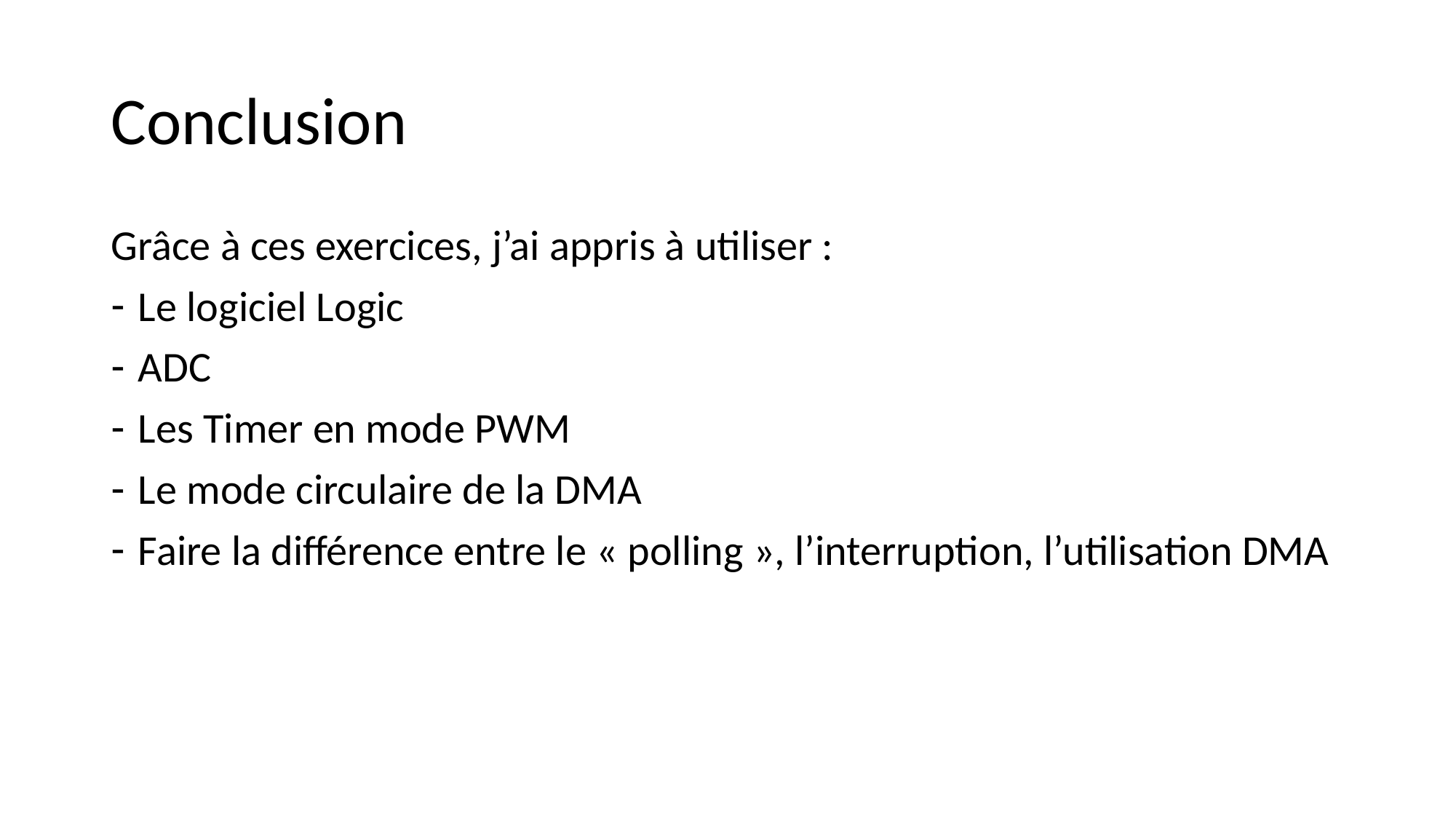

# Conclusion
Grâce à ces exercices, j’ai appris à utiliser :
Le logiciel Logic
ADC
Les Timer en mode PWM
Le mode circulaire de la DMA
Faire la différence entre le « polling », l’interruption, l’utilisation DMA